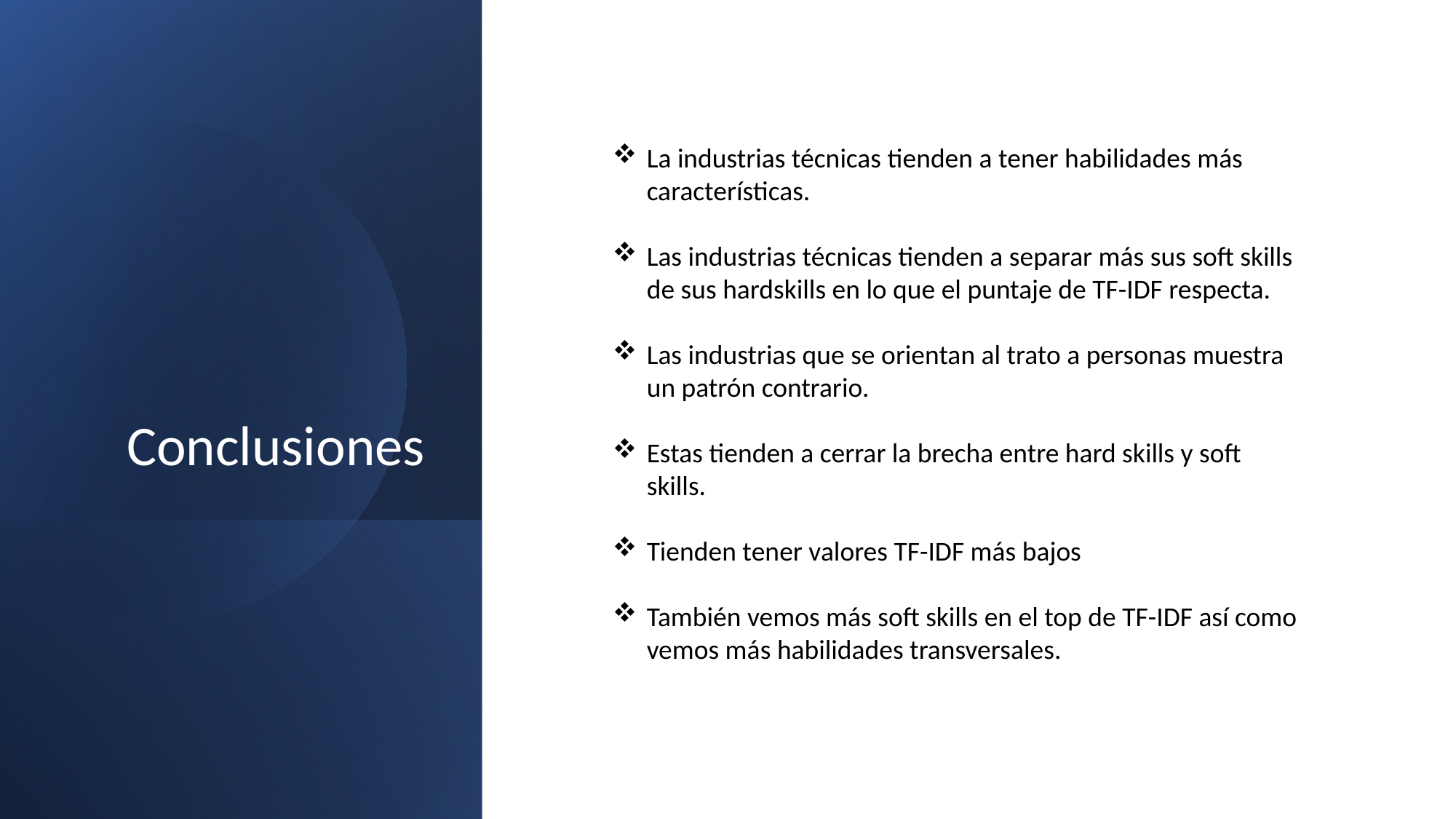

# Conclusiones

La industrias técnicas tienden a tener habilidades más características.

Las industrias técnicas tienden a separar más sus soft skills de sus hardskills en lo que el puntaje de TF-IDF respecta.

Las industrias que se orientan al trato a personas muestra un patrón contrario.

Estas tienden a cerrar la brecha entre hard skills y soft skills.

Tienden tener valores TF-IDF más bajos

También vemos más soft skills en el top de TF-IDF así como vemos más habilidades transversales.

36